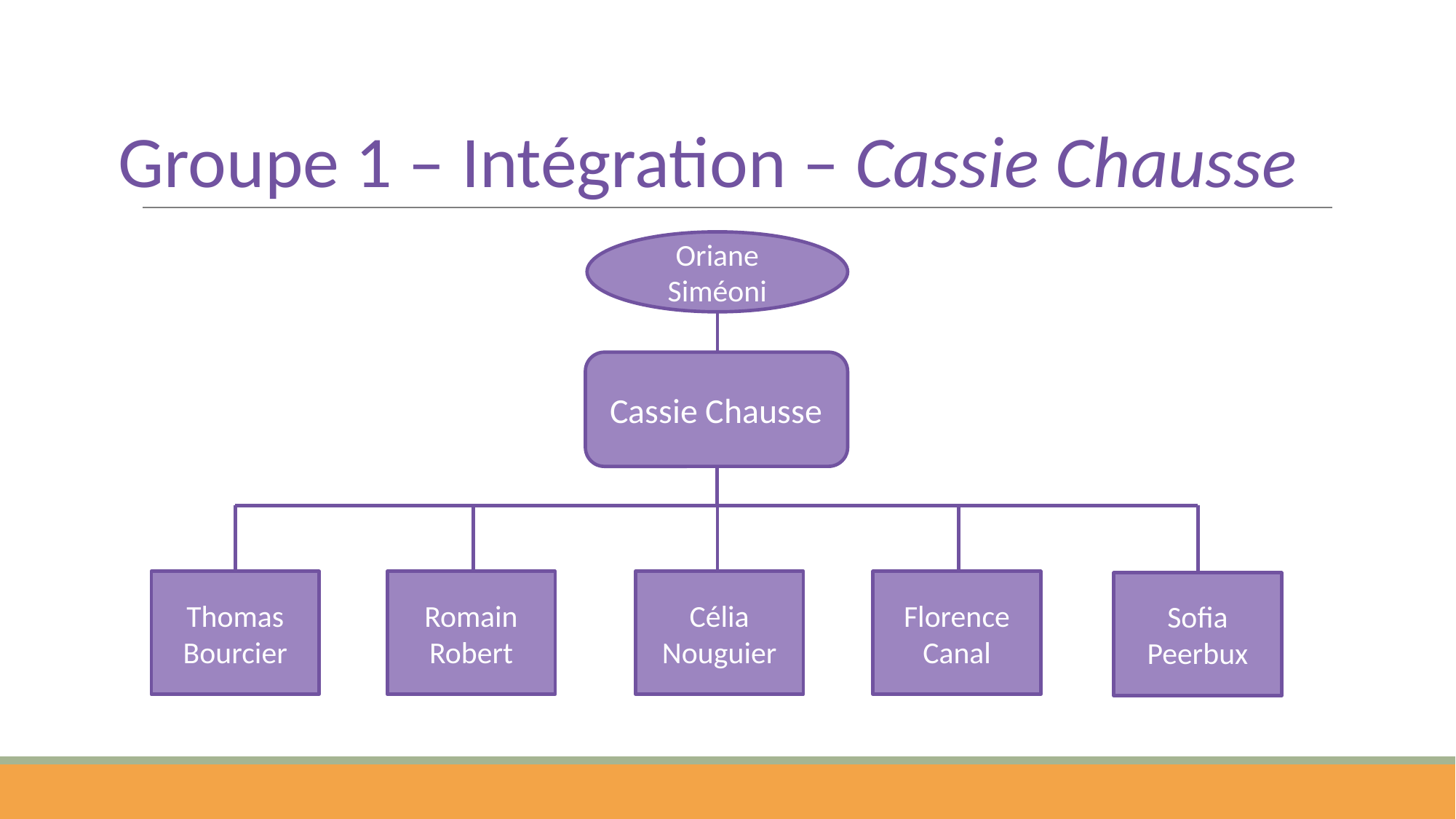

# Groupe 1 – Intégration – Cassie Chausse
Oriane Siméoni
Cassie Chausse
Célia Nouguier
Thomas Bourcier
Romain Robert
Sofia
Peerbux
Florence Canal